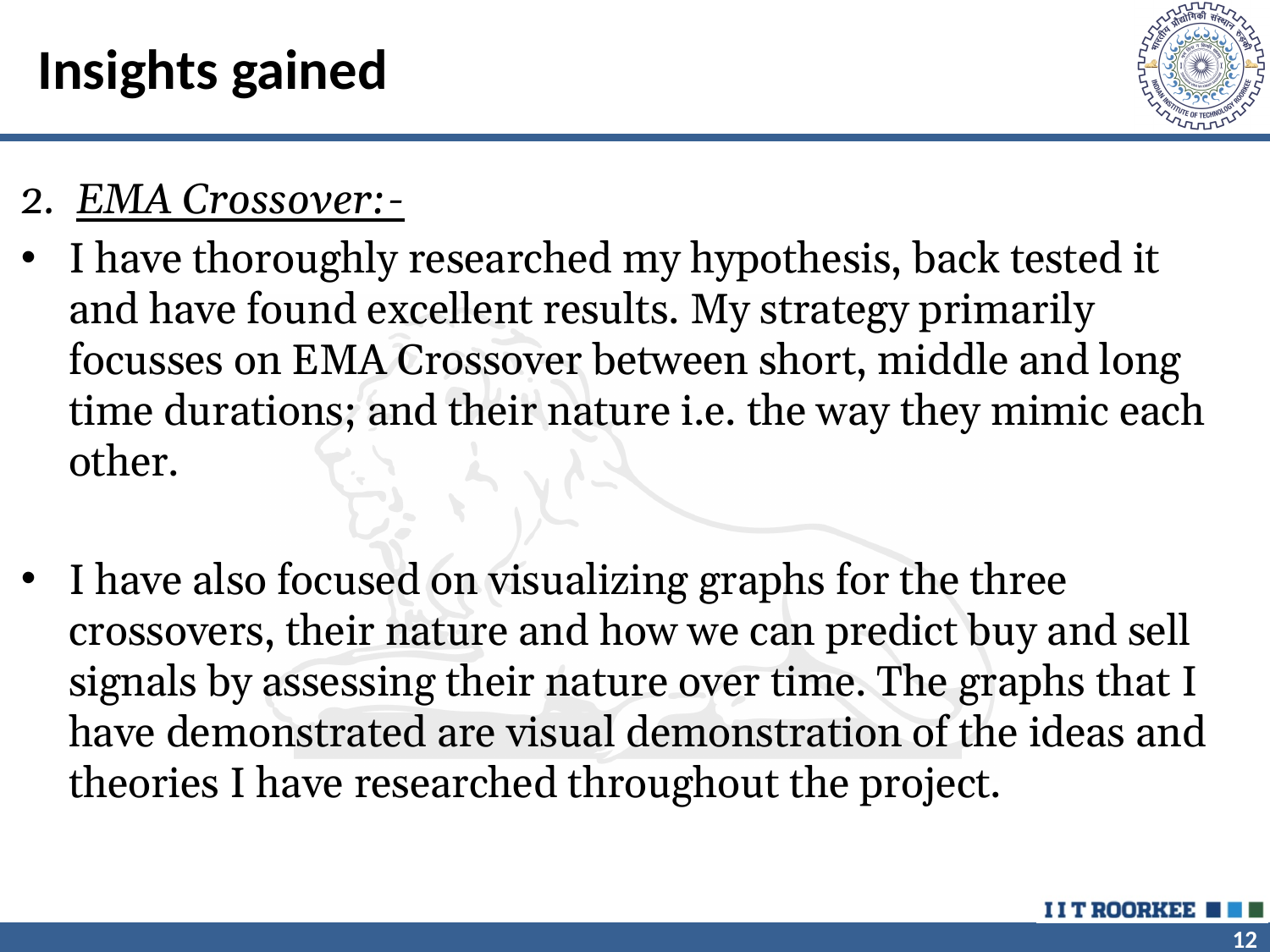

# Insights gained
2.  EMA Crossover:-
I have thoroughly researched my hypothesis, back tested it and have found excellent results. My strategy primarily focusses on EMA Crossover between short, middle and long time durations; and their nature i.e. the way they mimic each other.

I have also focused on visualizing graphs for the three crossovers, their nature and how we can predict buy and sell signals by assessing their nature over time. The graphs that I have demonstrated are visual demonstration of the ideas and theories I have researched throughout the project.